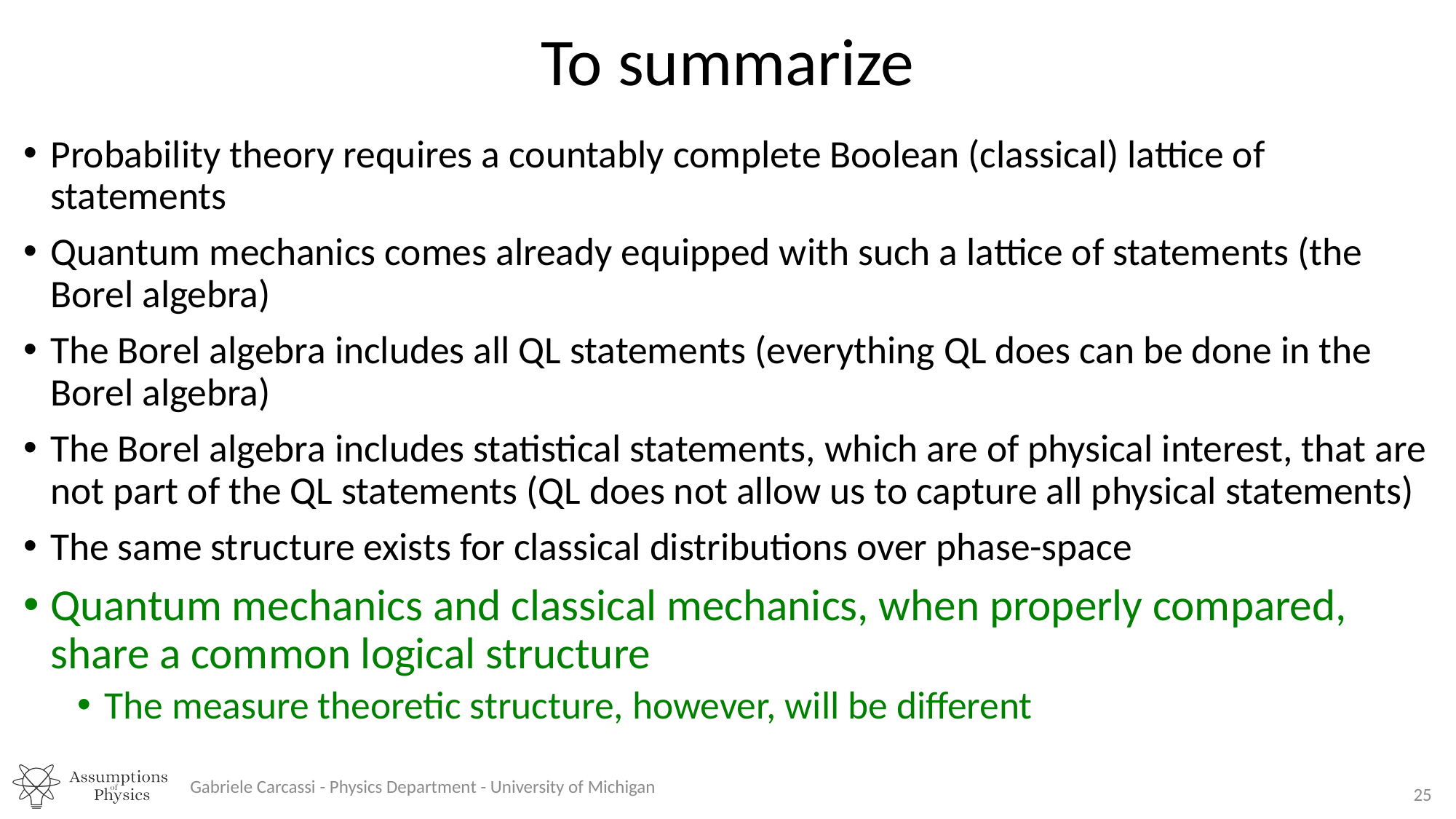

# To summarize
Probability theory requires a countably complete Boolean (classical) lattice of statements
Quantum mechanics comes already equipped with such a lattice of statements (the Borel algebra)
The Borel algebra includes all QL statements (everything QL does can be done in the Borel algebra)
The Borel algebra includes statistical statements, which are of physical interest, that are not part of the QL statements (QL does not allow us to capture all physical statements)
The same structure exists for classical distributions over phase-space
Quantum mechanics and classical mechanics, when properly compared, share a common logical structure
The measure theoretic structure, however, will be different
Gabriele Carcassi - Physics Department - University of Michigan
25